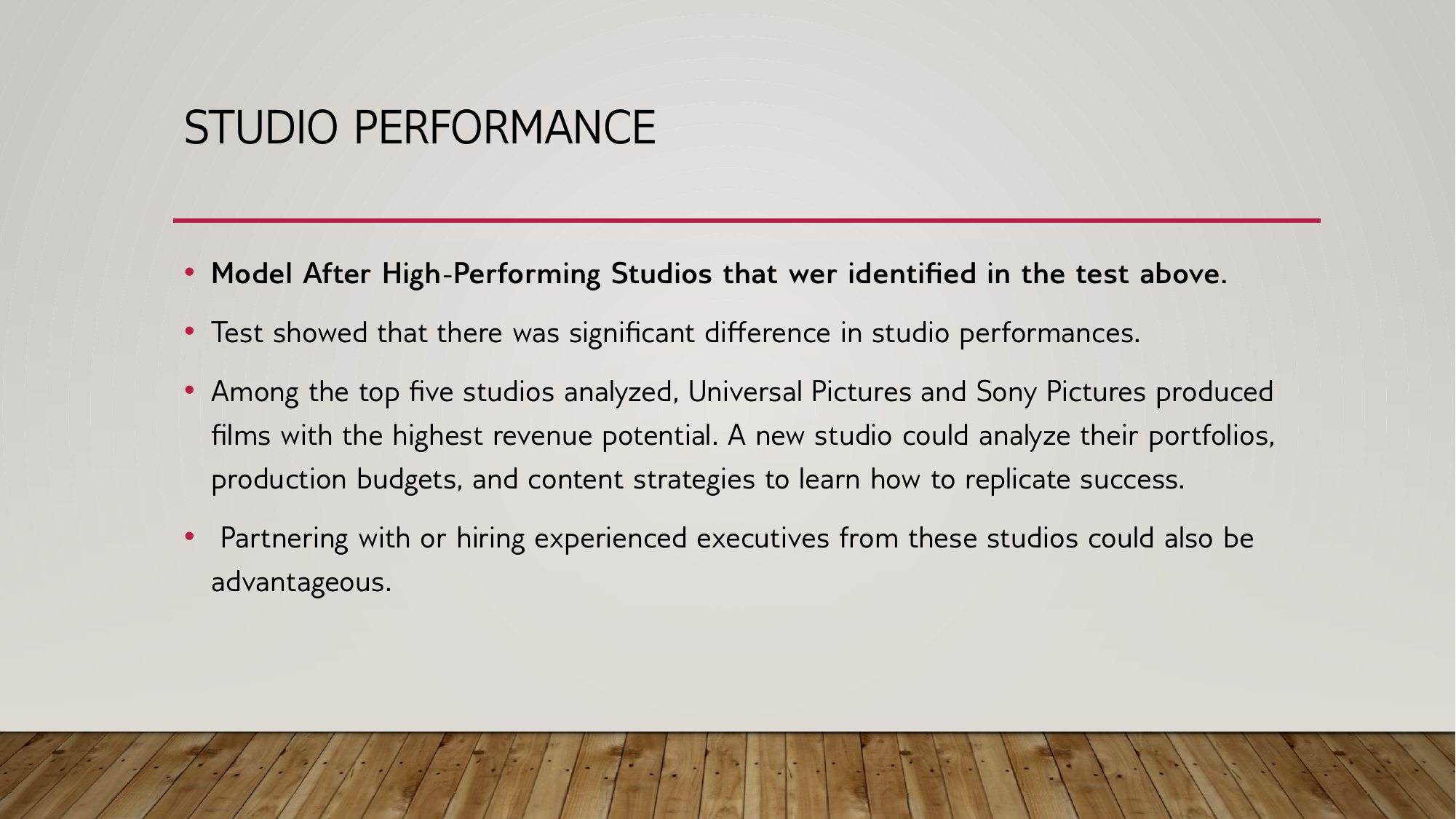

# STUDIO PERFORMANCE
Model After High-Performing Studios that wer identified in the test above.
Test showed that there was significant difference in studio performances.
Among the top five studios analyzed, Universal Pictures and Sony Pictures produced films with the highest revenue potential. A new studio could analyze their portfolios, production budgets, and content strategies to learn how to replicate success.
 Partnering with or hiring experienced executives from these studios could also be advantageous.